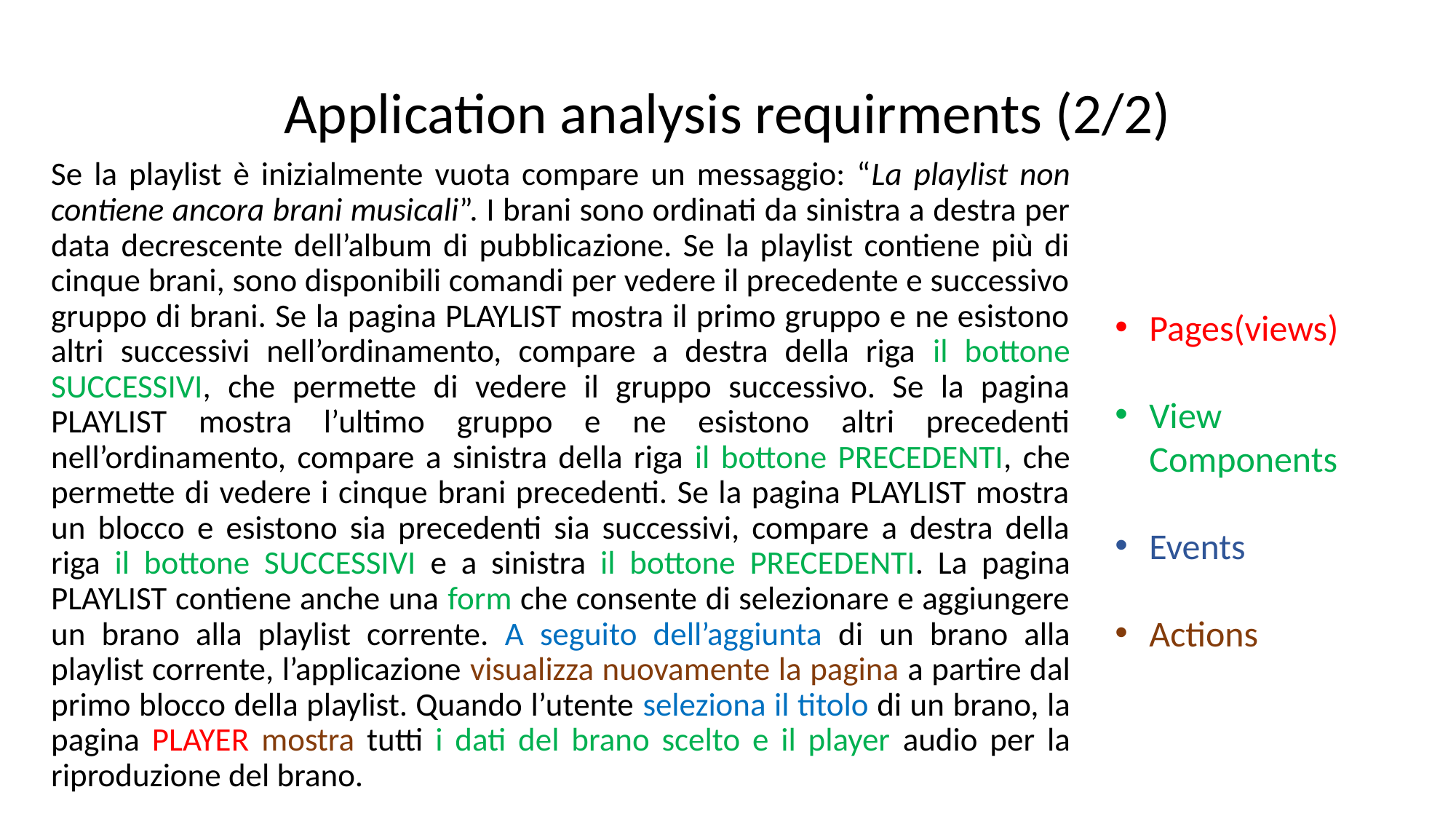

# Application analysis requirments (2/2)
Se la playlist è inizialmente vuota compare un messaggio: “La playlist non contiene ancora brani musicali”. I brani sono ordinati da sinistra a destra per data decrescente dell’album di pubblicazione. Se la playlist contiene più di cinque brani, sono disponibili comandi per vedere il precedente e successivo gruppo di brani. Se la pagina PLAYLIST mostra il primo gruppo e ne esistono altri successivi nell’ordinamento, compare a destra della riga il bottone SUCCESSIVI, che permette di vedere il gruppo successivo. Se la pagina PLAYLIST mostra l’ultimo gruppo e ne esistono altri precedenti nell’ordinamento, compare a sinistra della riga il bottone PRECEDENTI, che permette di vedere i cinque brani precedenti. Se la pagina PLAYLIST mostra un blocco e esistono sia precedenti sia successivi, compare a destra della riga il bottone SUCCESSIVI e a sinistra il bottone PRECEDENTI. La pagina PLAYLIST contiene anche una form che consente di selezionare e aggiungere un brano alla playlist corrente. A seguito dell’aggiunta di un brano alla playlist corrente, l’applicazione visualizza nuovamente la pagina a partire dal primo blocco della playlist. Quando l’utente seleziona il titolo di un brano, la pagina PLAYER mostra tutti i dati del brano scelto e il player audio per la riproduzione del brano.
Pages(views)

View Components

Events

Actions